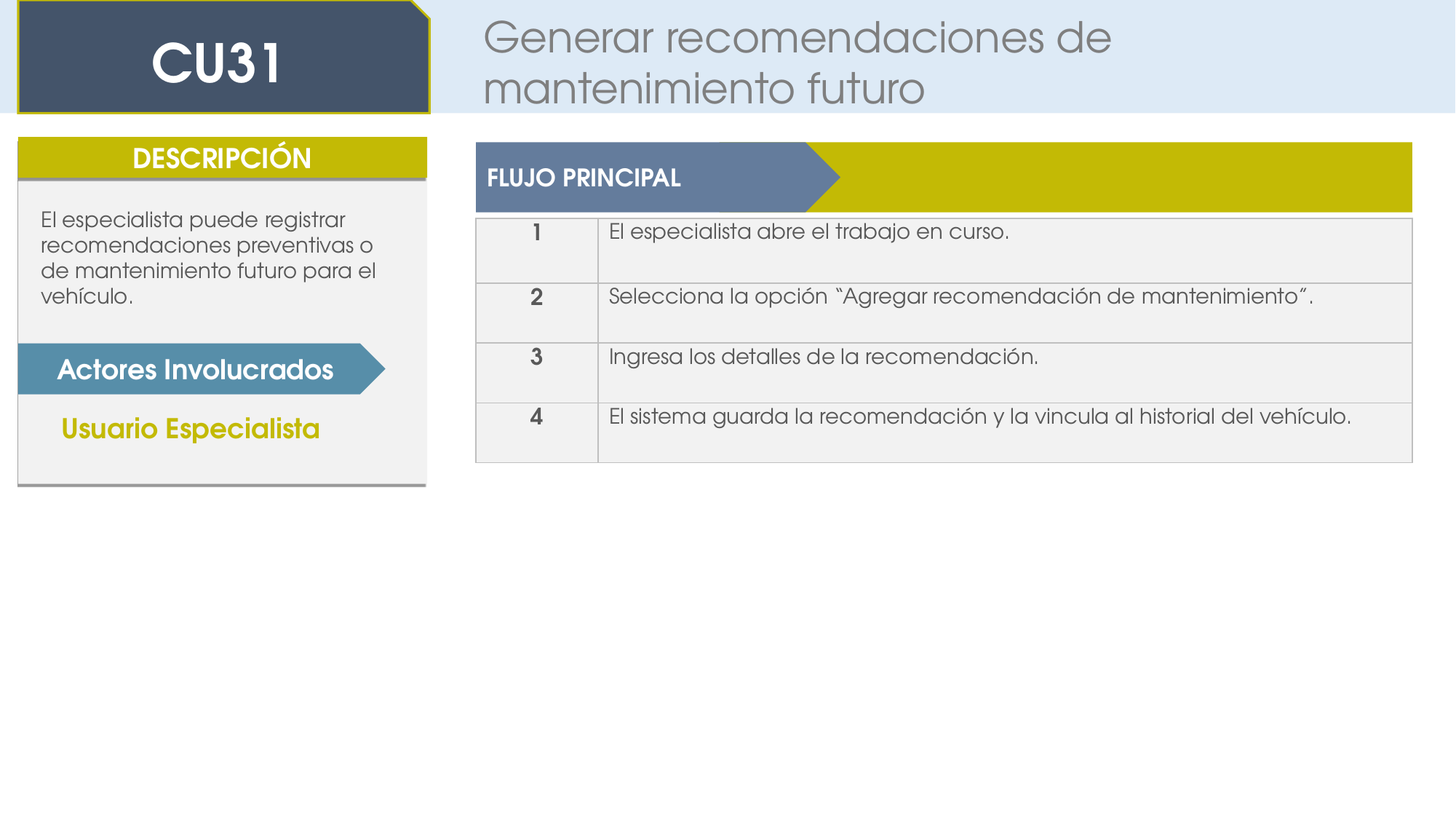

CU31
Generar recomendaciones de mantenimiento futuro
DESCRIPCIÓN

FLUJO PRINCIPAL

El especialista puede registrar recomendaciones preventivas o de mantenimiento futuro para el vehículo.
| 1 | El especialista abre el trabajo en curso. |
| --- | --- |
| 2 | Selecciona la opción “Agregar recomendación de mantenimiento”. |
| 3 | Ingresa los detalles de la recomendación. |
| 4 | El sistema guarda la recomendación y la vincula al historial del vehículo. |
Actores Involucrados
Usuario Especialista